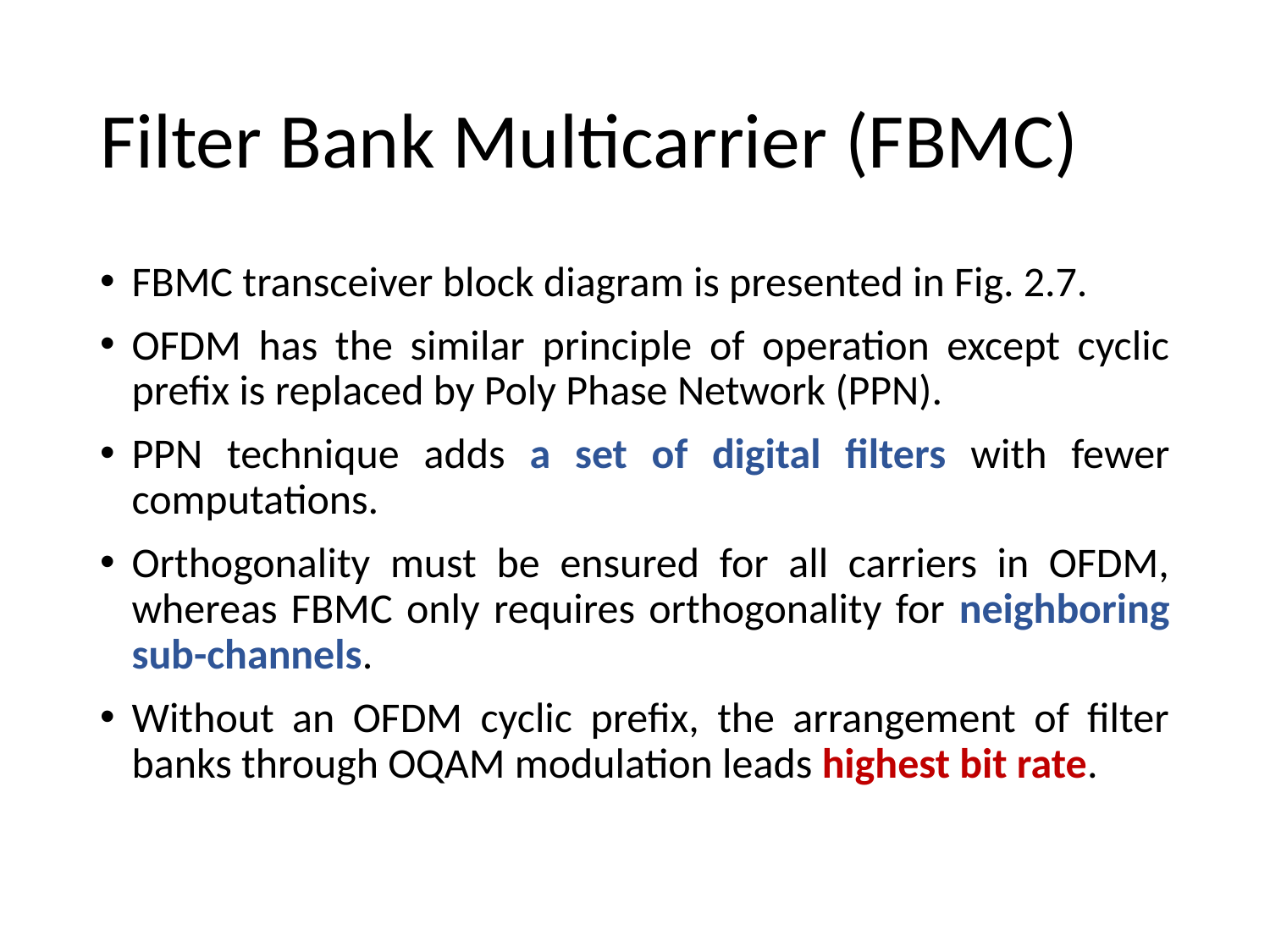

# Filter Bank Multicarrier (FBMC)
FBMC transceiver block diagram is presented in Fig. 2.7.
OFDM has the similar principle of operation except cyclic prefix is replaced by Poly Phase Network (PPN).
PPN technique adds a set of digital filters with fewer computations.
Orthogonality must be ensured for all carriers in OFDM, whereas FBMC only requires orthogonality for neighboring sub-channels.
Without an OFDM cyclic prefix, the arrangement of filter banks through OQAM modulation leads highest bit rate.